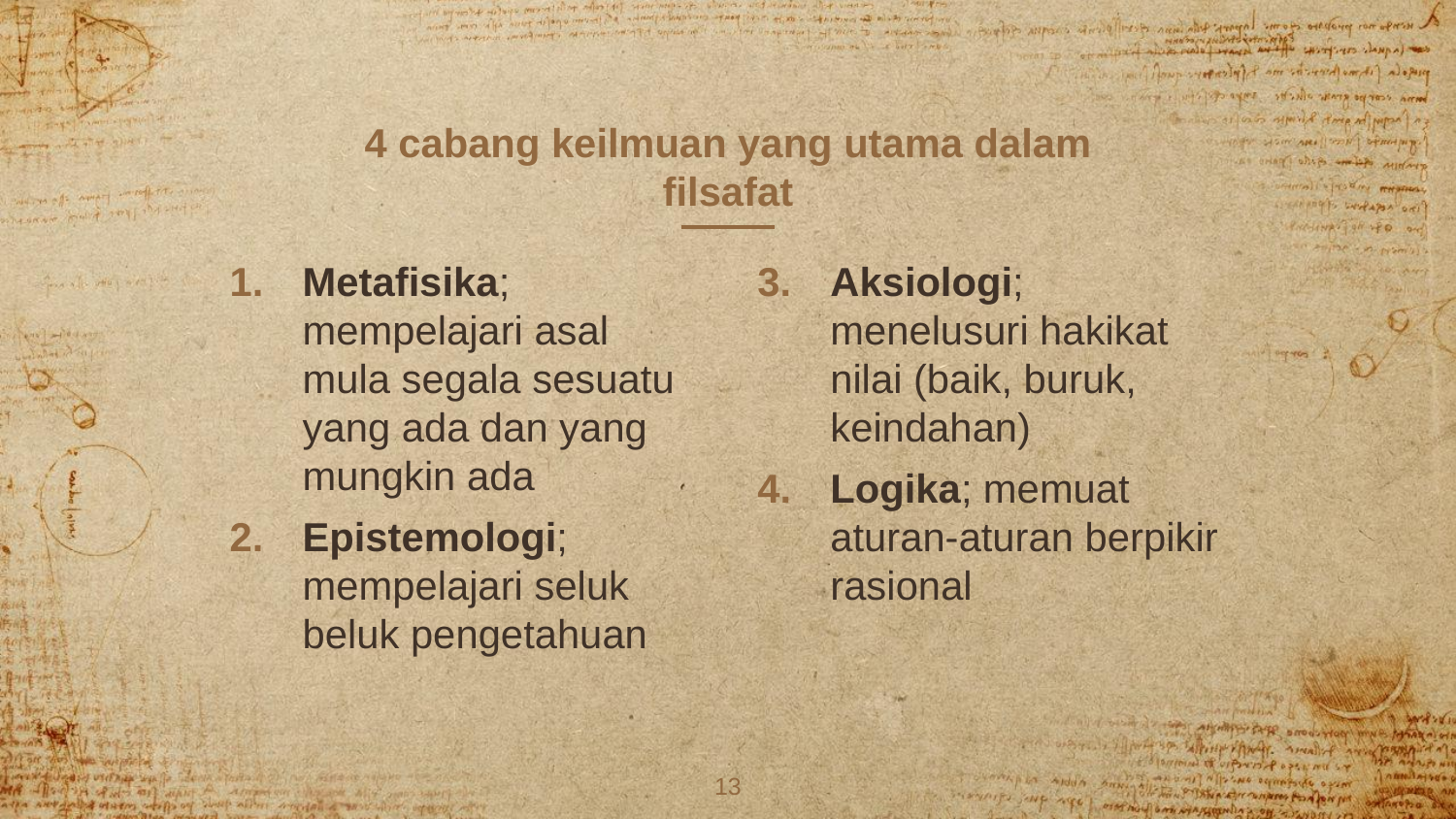

# 4 cabang keilmuan yang utama dalam filsafat
Metafisika; mempelajari asal mula segala sesuatu yang ada dan yang mungkin ada
Epistemologi; mempelajari seluk beluk pengetahuan

Aksiologi; menelusuri hakikat nilai (baik, buruk, keindahan)
Logika; memuat aturan-aturan berpikir rasional
13